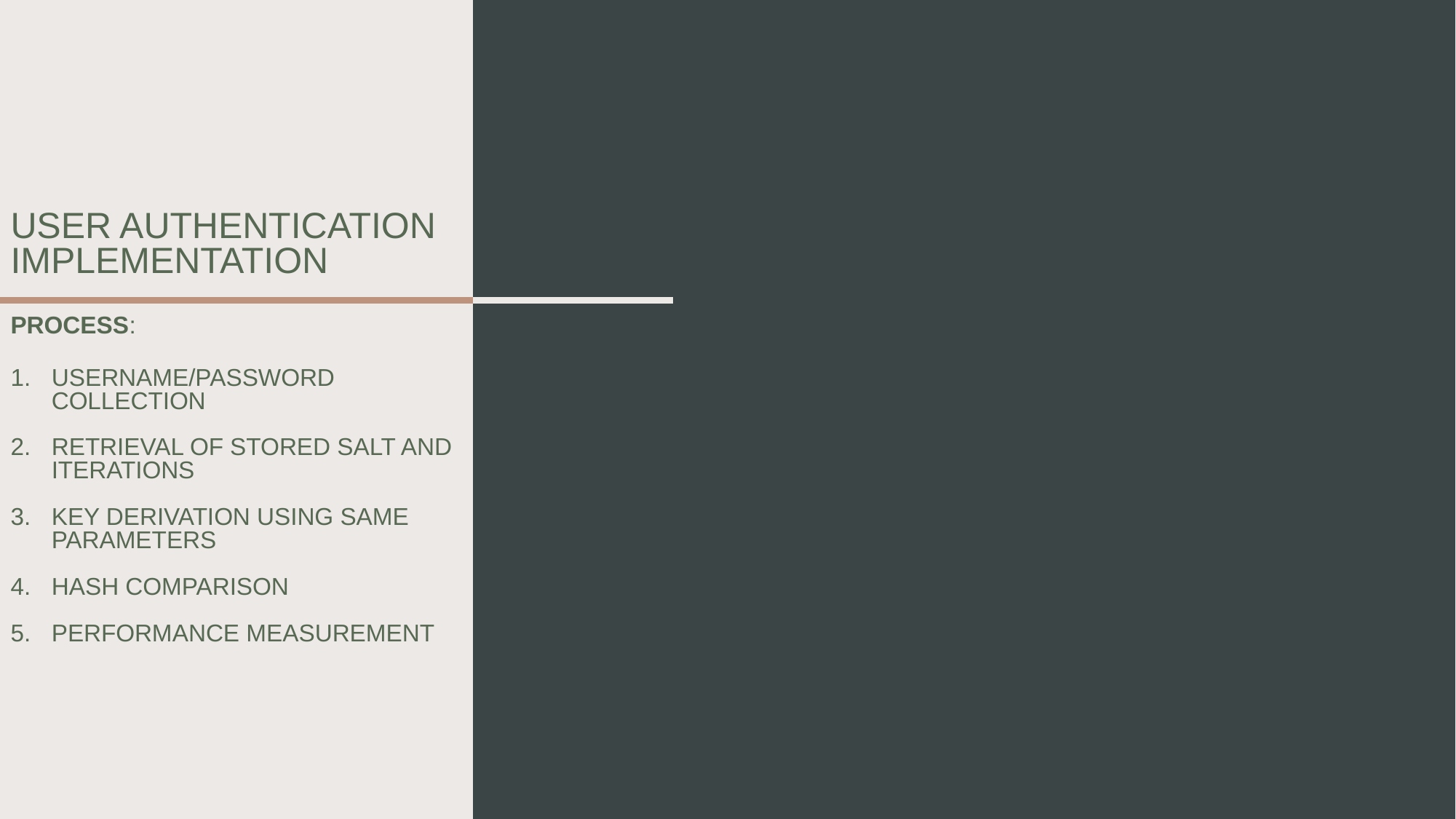

# User Authentication Implementation Process:
Username/password collection
Retrieval of stored salt and iterations
Key derivation using same parameters
Hash comparison
Performance measurement